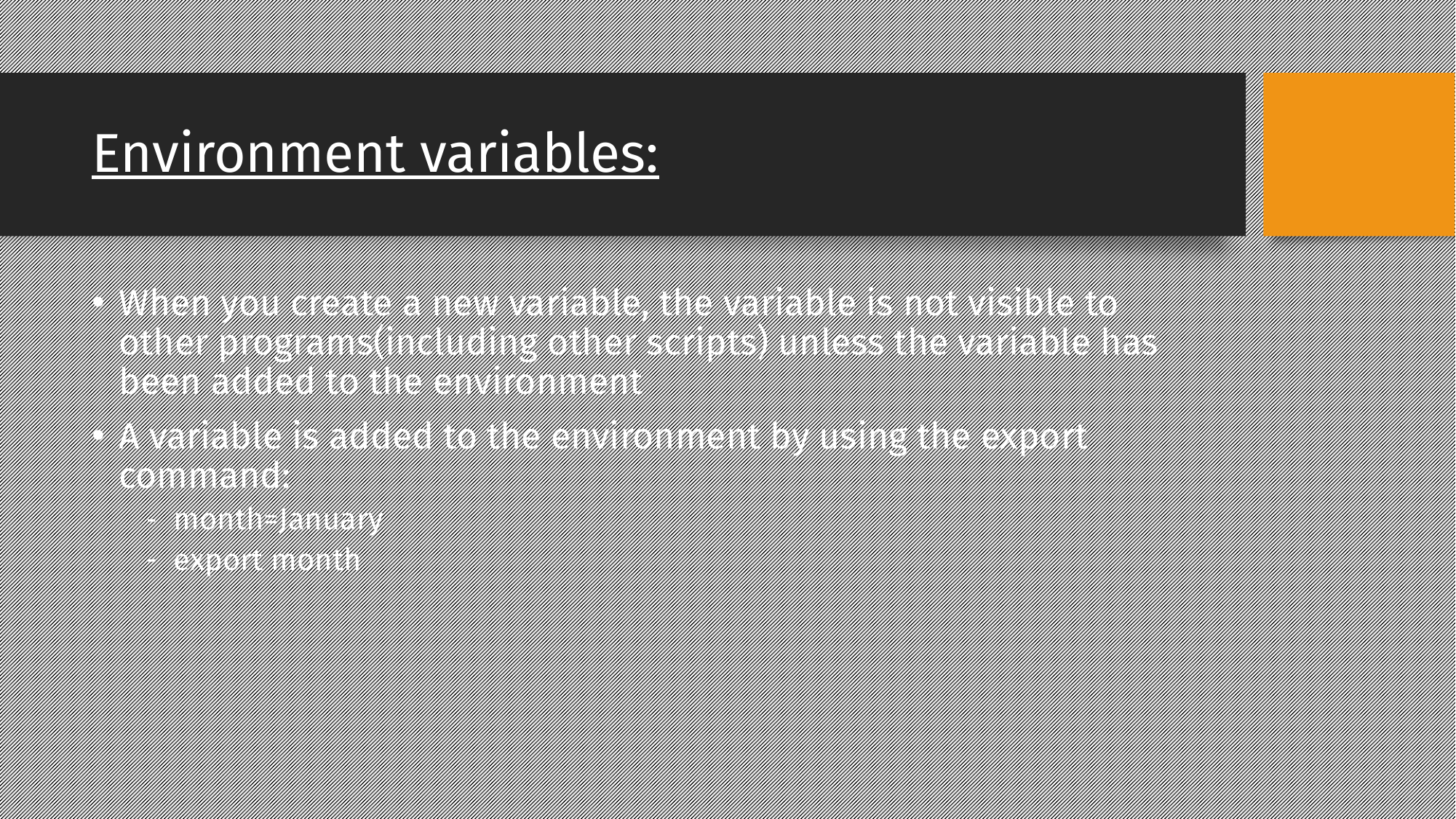

Environment variables:
When you create a new variable, the variable is not visible to other programs(including other scripts) unless the variable has been added to the environment
A variable is added to the environment by using the export command:
month=January
export month